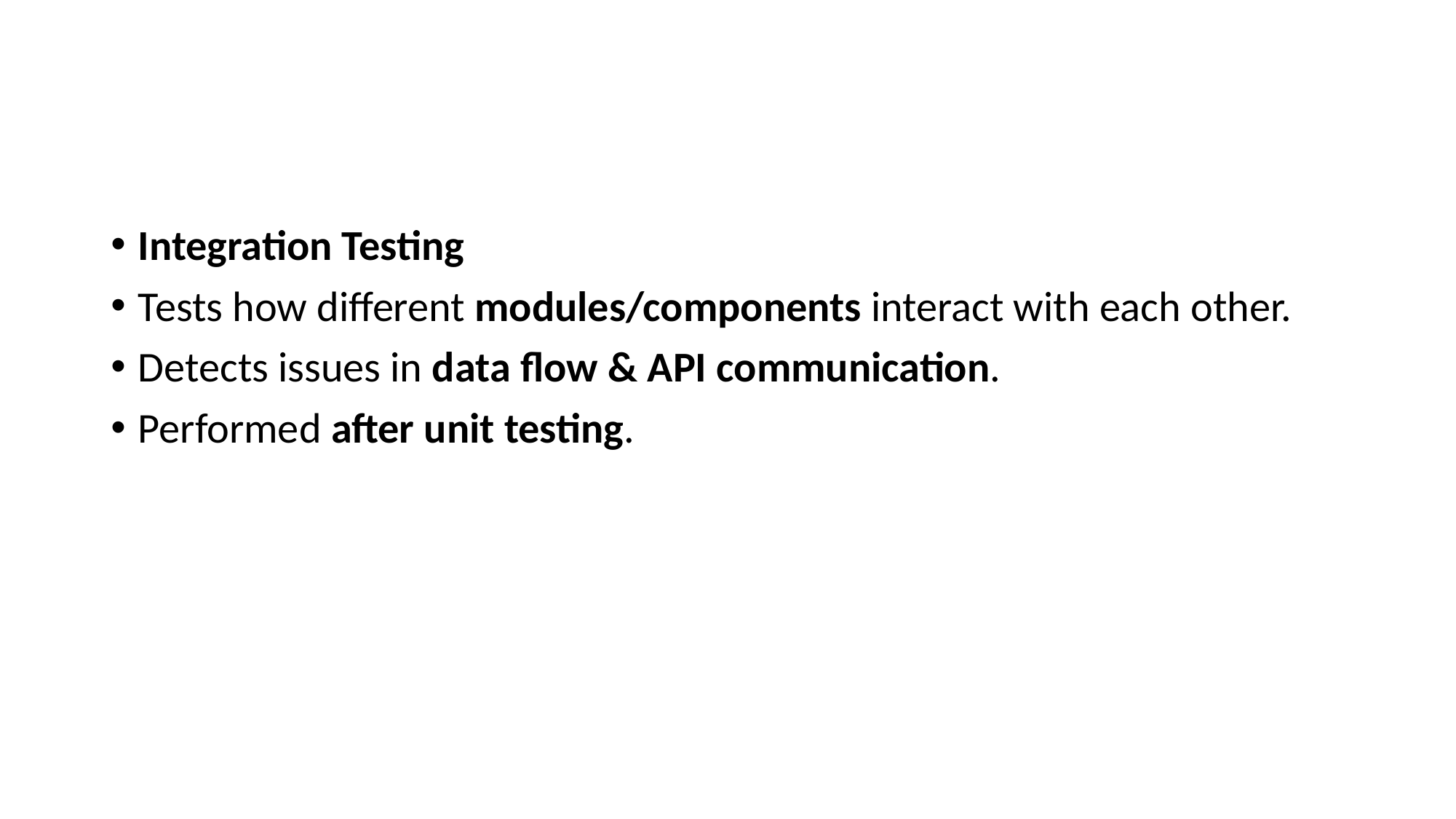

#
Integration Testing
Tests how different modules/components interact with each other.
Detects issues in data flow & API communication.
Performed after unit testing.